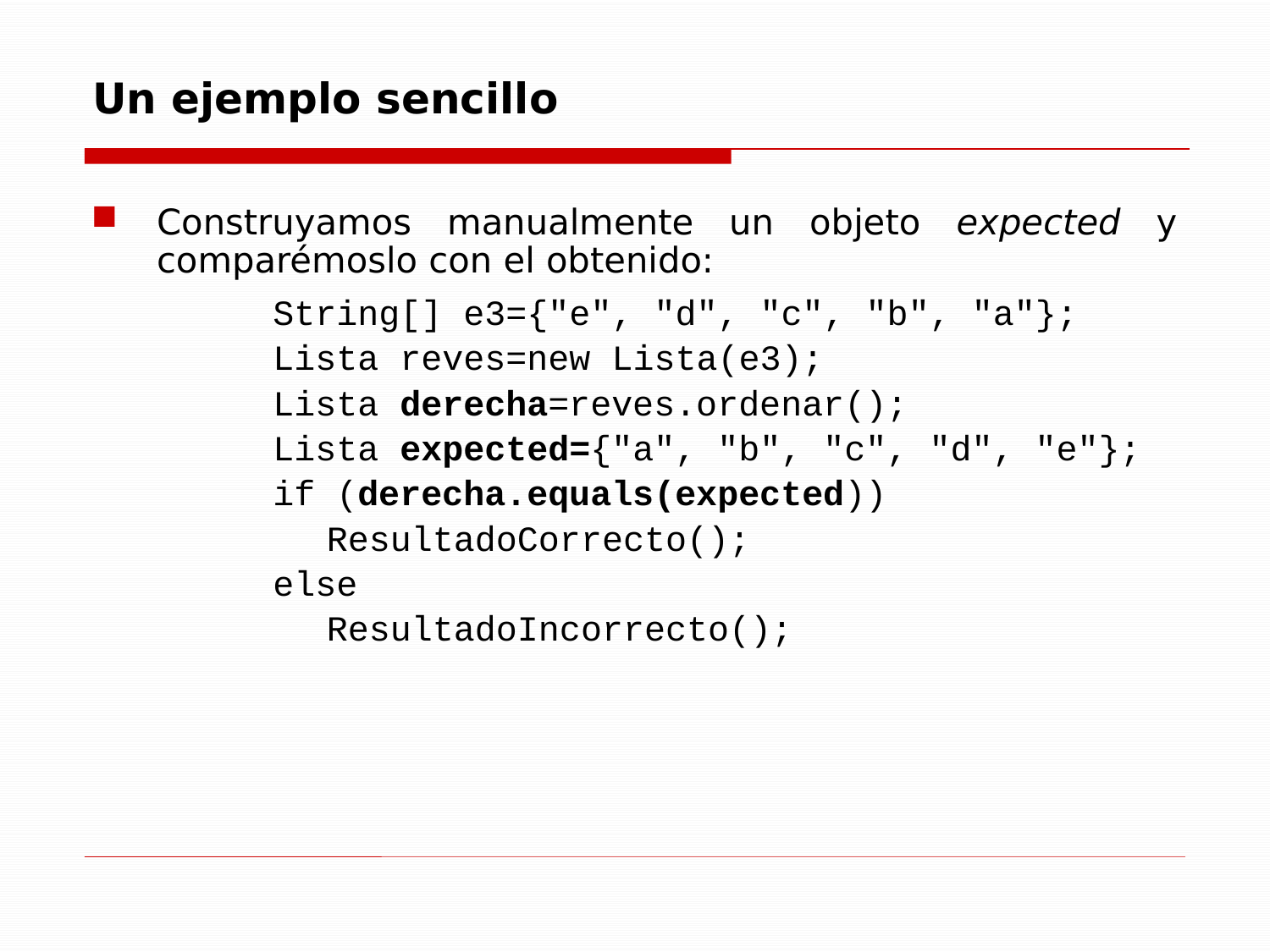

# Un ejemplo sencillo
Construyamos manualmente un objeto expected y comparémoslo con el obtenido:
String[] e3={"e", "d", "c", "b", "a"};
Lista reves=new Lista(e3);
Lista derecha=reves.ordenar();
Lista expected={"a", "b", "c", "d", "e"};
if (derecha.equals(expected))
	ResultadoCorrecto();
else
	ResultadoIncorrecto();